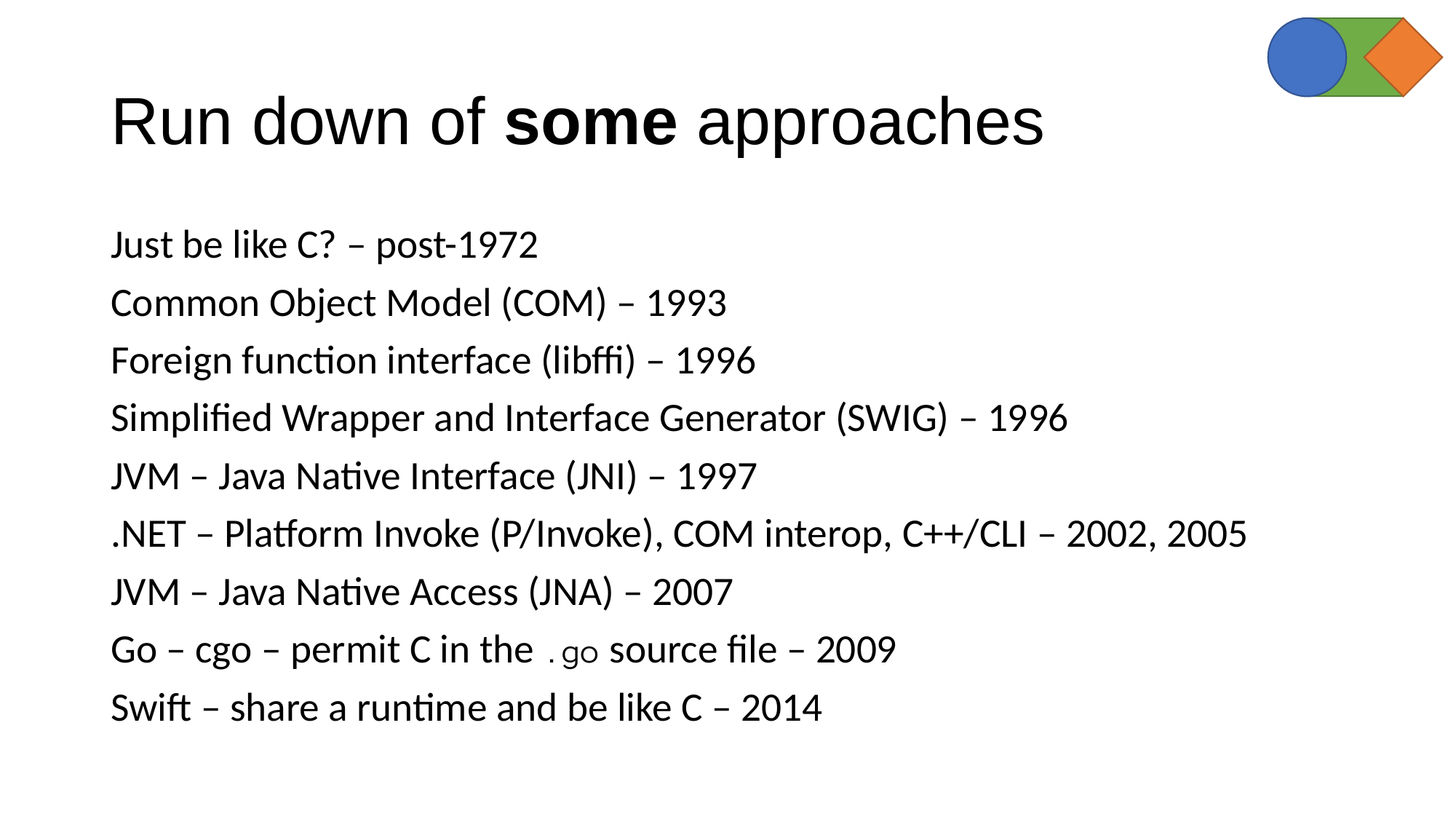

# Run down of some approaches
Just be like C? – post-1972
Common Object Model (COM) – 1993
Foreign function interface (libffi) – 1996
Simplified Wrapper and Interface Generator (SWIG) – 1996
JVM – Java Native Interface (JNI) – 1997
.NET – Platform Invoke (P/Invoke), COM interop, C++/CLI – 2002, 2005
JVM – Java Native Access (JNA) – 2007
Go – cgo – permit C in the .go source file – 2009
Swift – share a runtime and be like C – 2014